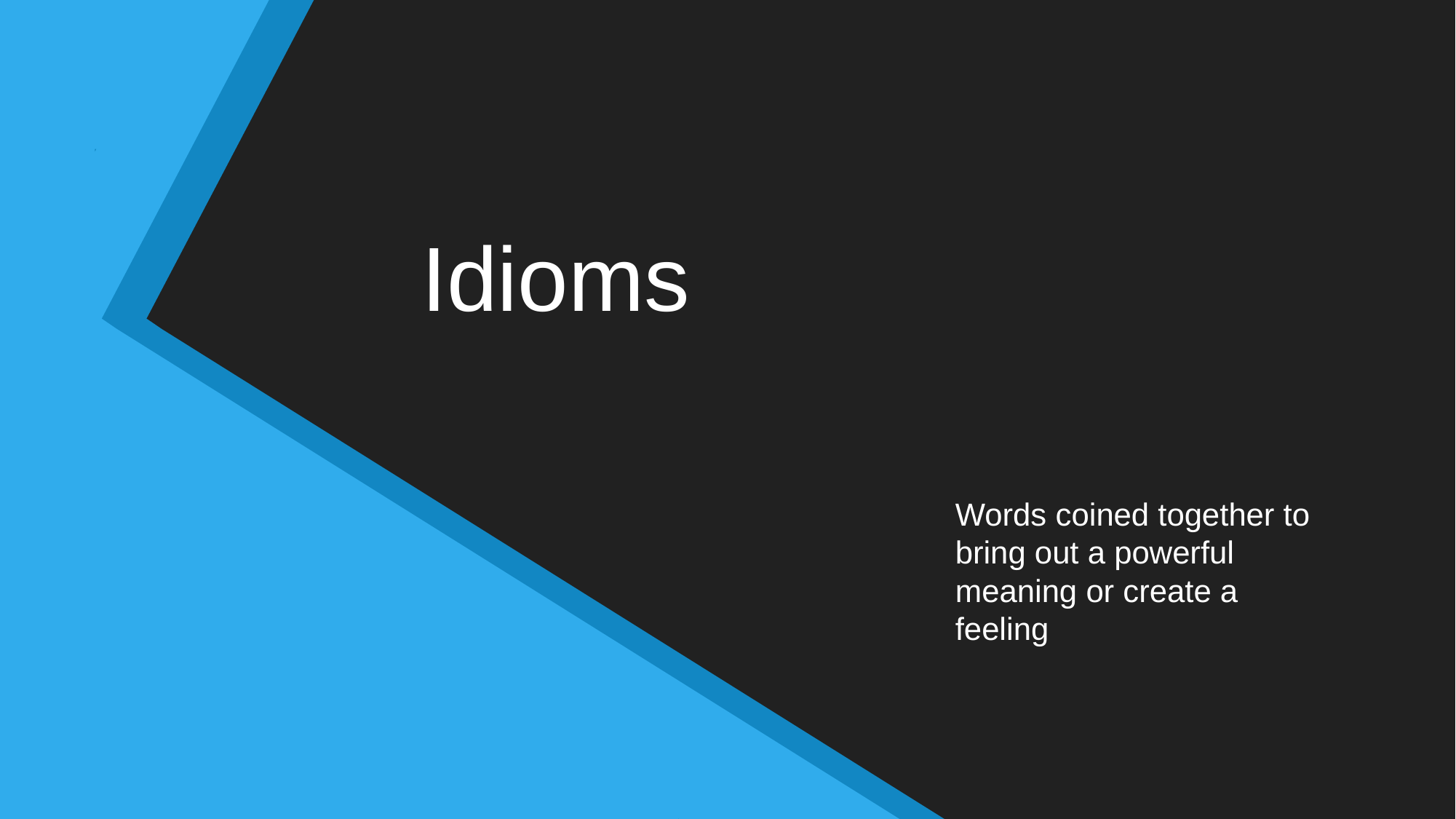

# Idioms
Words coined together to bring out a powerful meaning or create a feeling